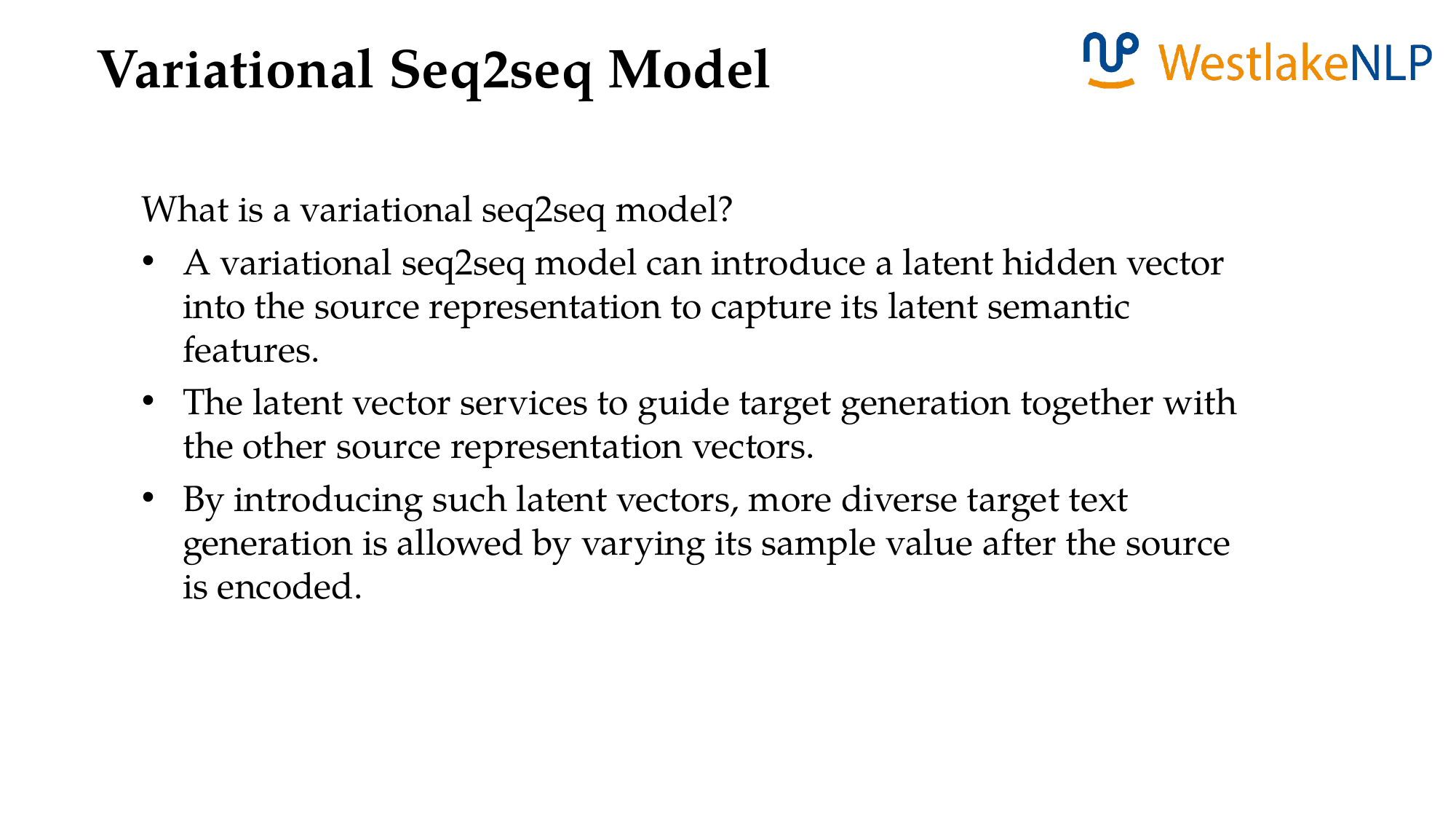

Variational Seq2seq Model
What is a variational seq2seq model?
A variational seq2seq model can introduce a latent hidden vector into the source representation to capture its latent semantic features.
The latent vector services to guide target generation together with the other source representation vectors.
By introducing such latent vectors, more diverse target text generation is allowed by varying its sample value after the source is encoded.